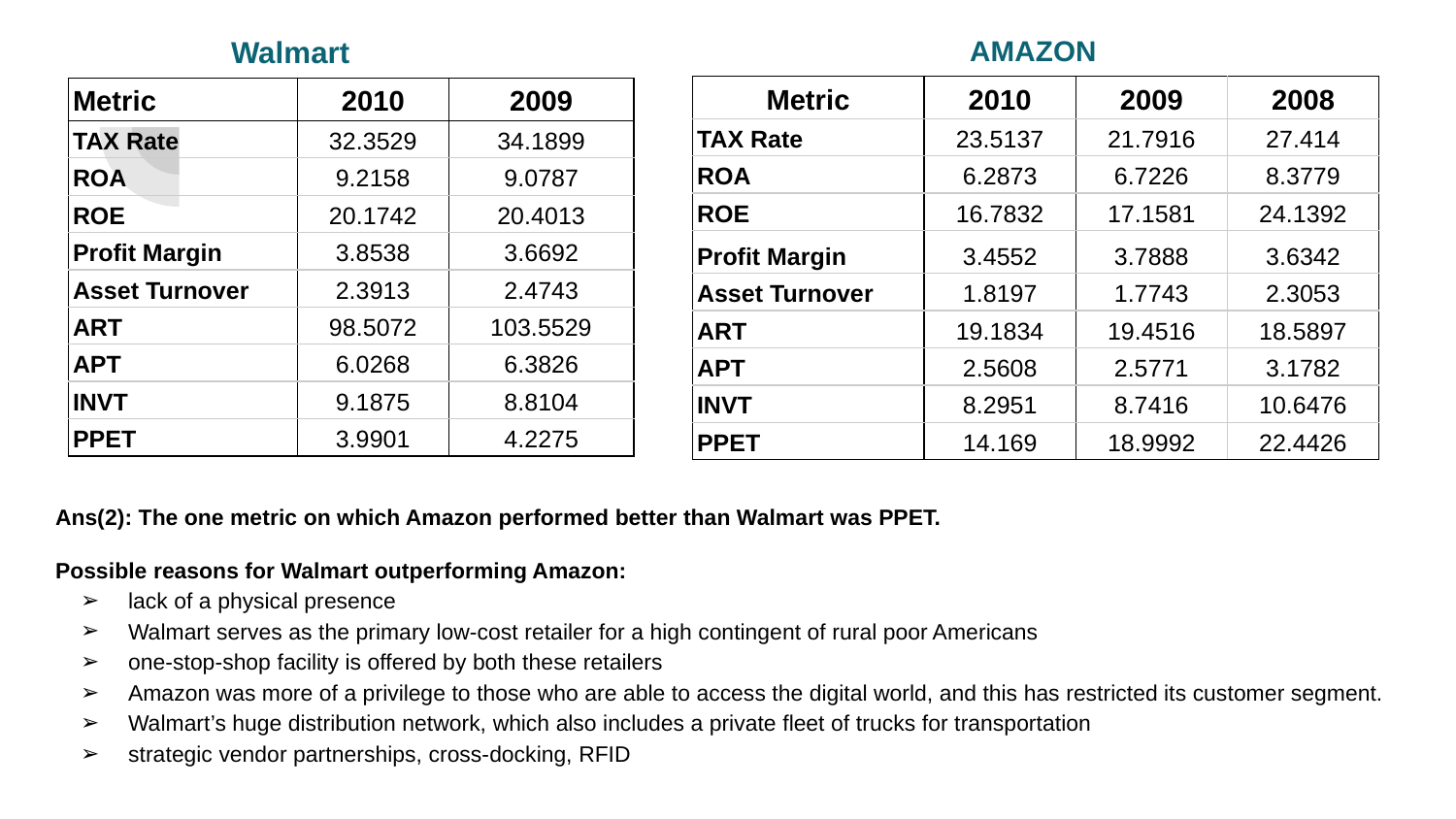

Walmart

AMAZON

| Metric | 2010 | 2009 | 2008 |
| --- | --- | --- | --- |
| TAX Rate | 23.5137 | 21.7916 | 27.414 |
| ROA | 6.2873 | 6.7226 | 8.3779 |
| ROE | 16.7832 | 17.1581 | 24.1392 |
| Profit Margin | 3.4552 | 3.7888 | 3.6342 |
| Asset Turnover | 1.8197 | 1.7743 | 2.3053 |
| ART | 19.1834 | 19.4516 | 18.5897 |
| APT | 2.5608 | 2.5771 | 3.1782 |
| INVT | 8.2951 | 8.7416 | 10.6476 |
| PPET | 14.169 | 18.9992 | 22.4426 |
| Metric | 2010 | 2009 |
| --- | --- | --- |
| TAX Rate | 32.3529 | 34.1899 |
| ROA | 9.2158 | 9.0787 |
| ROE | 20.1742 | 20.4013 |
| Profit Margin | 3.8538 | 3.6692 |
| Asset Turnover | 2.3913 | 2.4743 |
| ART | 98.5072 | 103.5529 |
| APT | 6.0268 | 6.3826 |
| INVT | 9.1875 | 8.8104 |
| PPET | 3.9901 | 4.2275 |
Ans(2): The one metric on which Amazon performed better than Walmart was PPET.

Possible reasons for Walmart outperforming Amazon:
lack of a physical presence
Walmart serves as the primary low-cost retailer for a high contingent of rural poor Americans
one-stop-shop facility is offered by both these retailers
Amazon was more of a privilege to those who are able to access the digital world, and this has restricted its customer segment.
Walmart’s huge distribution network, which also includes a private fleet of trucks for transportation
strategic vendor partnerships, cross-docking, RFID